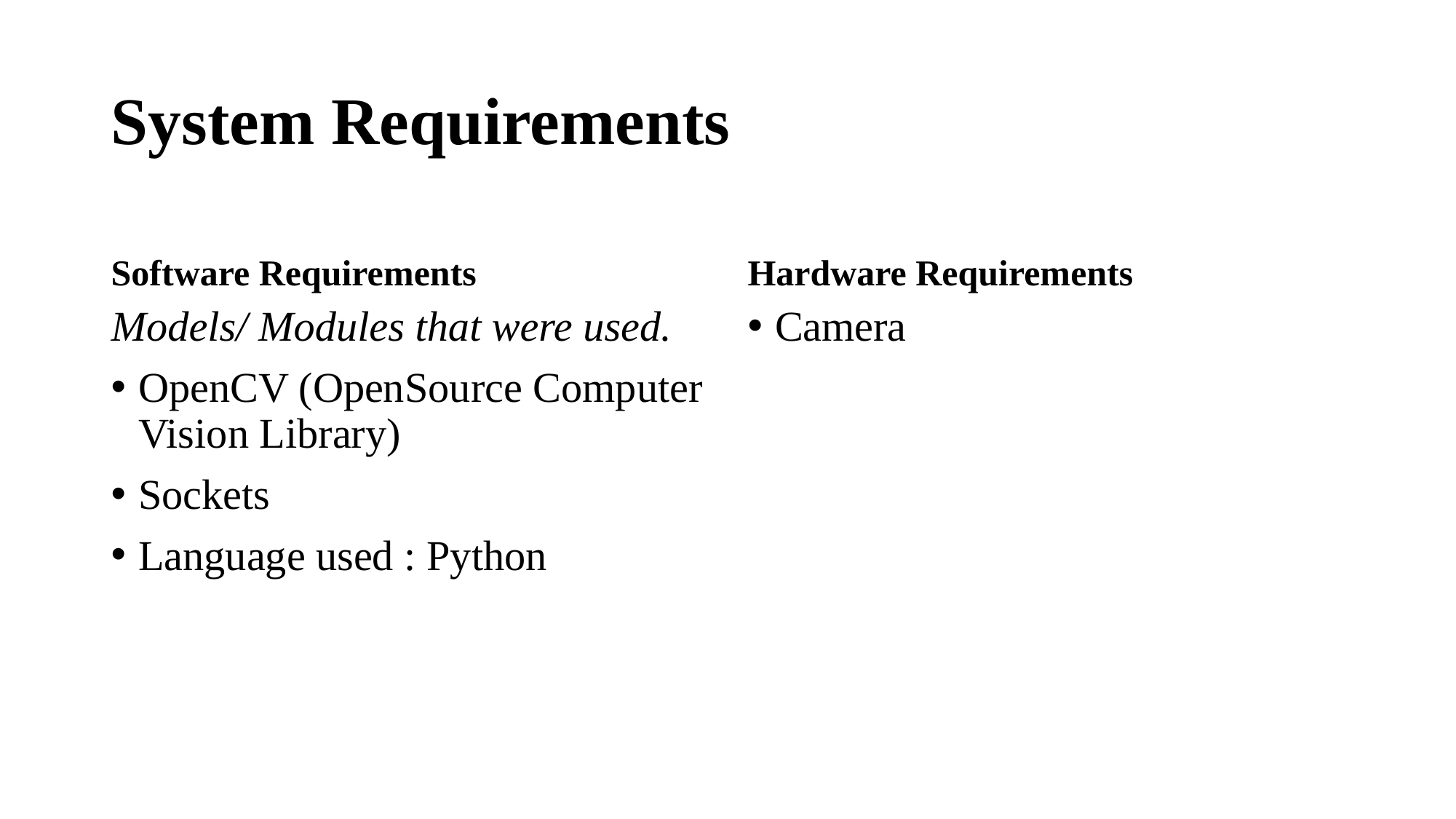

# System Requirements
Software Requirements
Hardware Requirements
Models/ Modules that were used.
OpenCV (OpenSource Computer Vision Library)
Sockets
Language used : Python
Camera